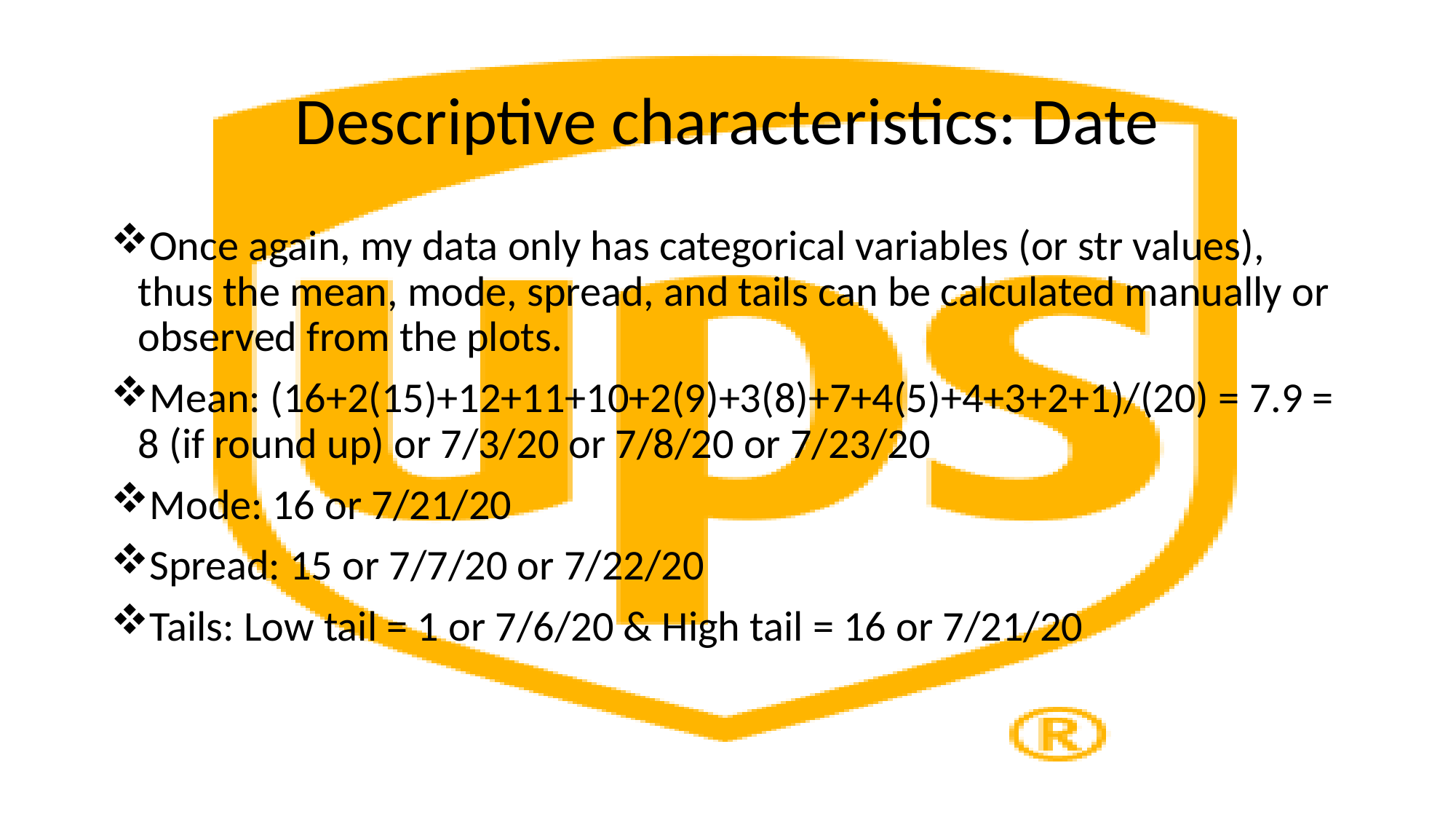

# Descriptive characteristics: Date
Once again, my data only has categorical variables (or str values), thus the mean, mode, spread, and tails can be calculated manually or observed from the plots.
Mean: (16+2(15)+12+11+10+2(9)+3(8)+7+4(5)+4+3+2+1)/(20) = 7.9 = 8 (if round up) or 7/3/20 or 7/8/20 or 7/23/20
Mode: 16 or 7/21/20
Spread: 15 or 7/7/20 or 7/22/20
Tails: Low tail = 1 or 7/6/20 & High tail = 16 or 7/21/20